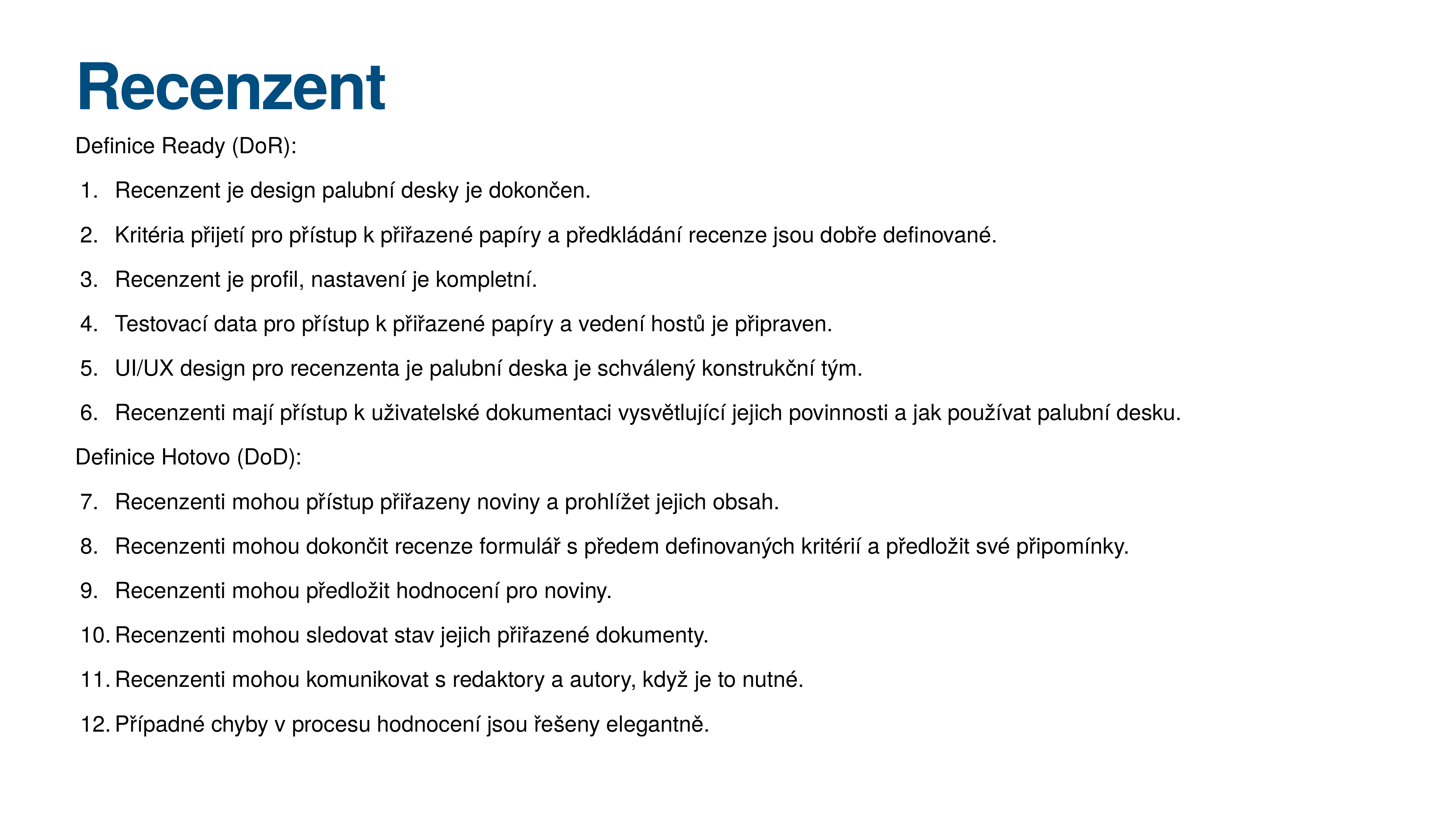

# Recenzent
Definice Ready (DoR):
Recenzent je design palubní desky je dokončen.
Kritéria přijetí pro přístup k přiřazené papíry a předkládání recenze jsou dobře definované.
Recenzent je profil, nastavení je kompletní.
Testovací data pro přístup k přiřazené papíry a vedení hostů je připraven.
UI/UX design pro recenzenta je palubní deska je schválený konstrukční tým.
Recenzenti mají přístup k uživatelské dokumentaci vysvětlující jejich povinnosti a jak používat palubní desku.
Definice Hotovo (DoD):
Recenzenti mohou přístup přiřazeny noviny a prohlížet jejich obsah.
Recenzenti mohou dokončit recenze formulář s předem definovaných kritérií a předložit své připomínky.
Recenzenti mohou předložit hodnocení pro noviny.
Recenzenti mohou sledovat stav jejich přiřazené dokumenty.
Recenzenti mohou komunikovat s redaktory a autory, když je to nutné.
Případné chyby v procesu hodnocení jsou řešeny elegantně.